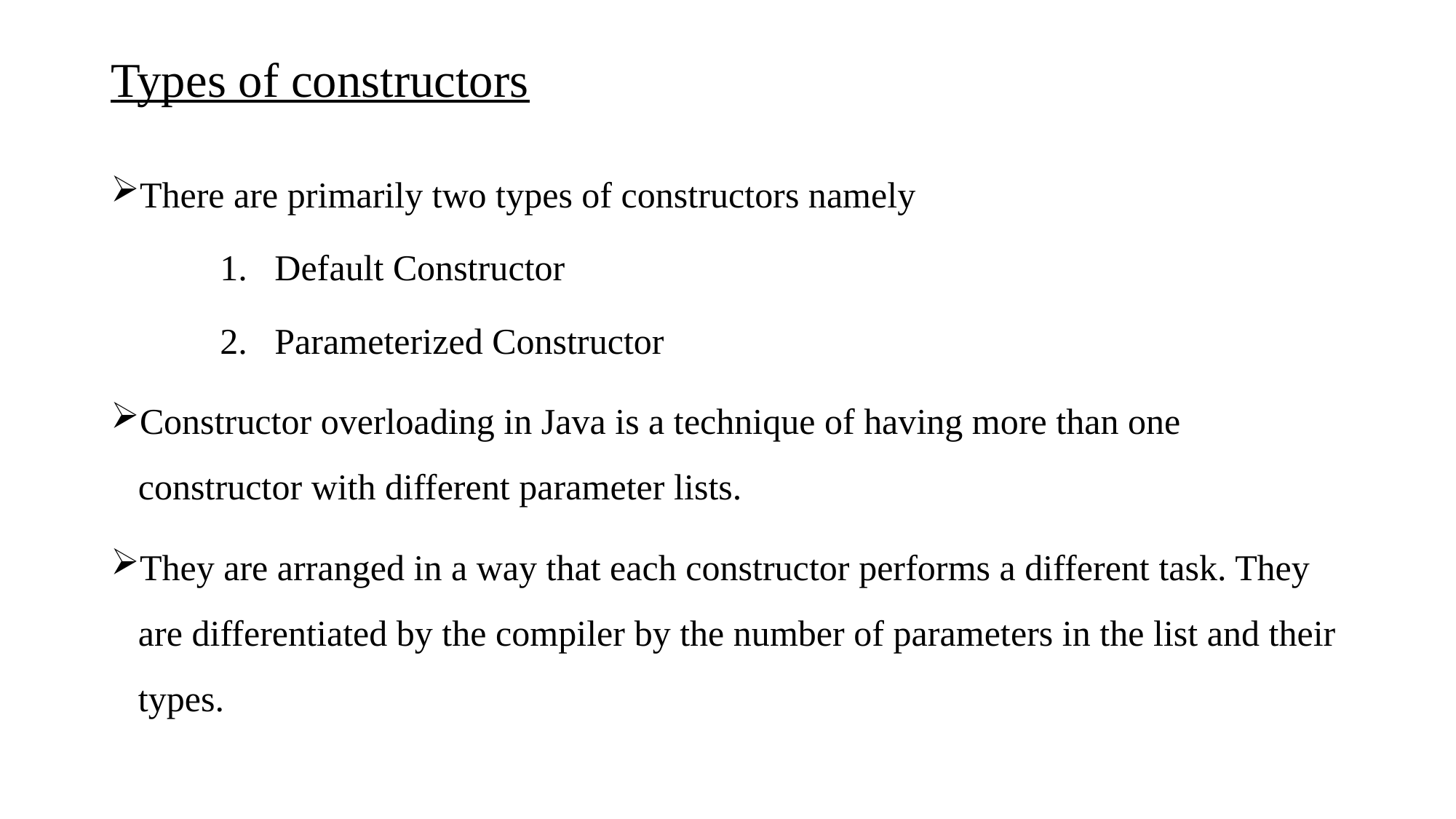

# Types of constructors
There are primarily two types of constructors namely
Default Constructor
Parameterized Constructor
Constructor overloading in Java is a technique of having more than one constructor with different parameter lists.
They are arranged in a way that each constructor performs a different task. They are differentiated by the compiler by the number of parameters in the list and their types.